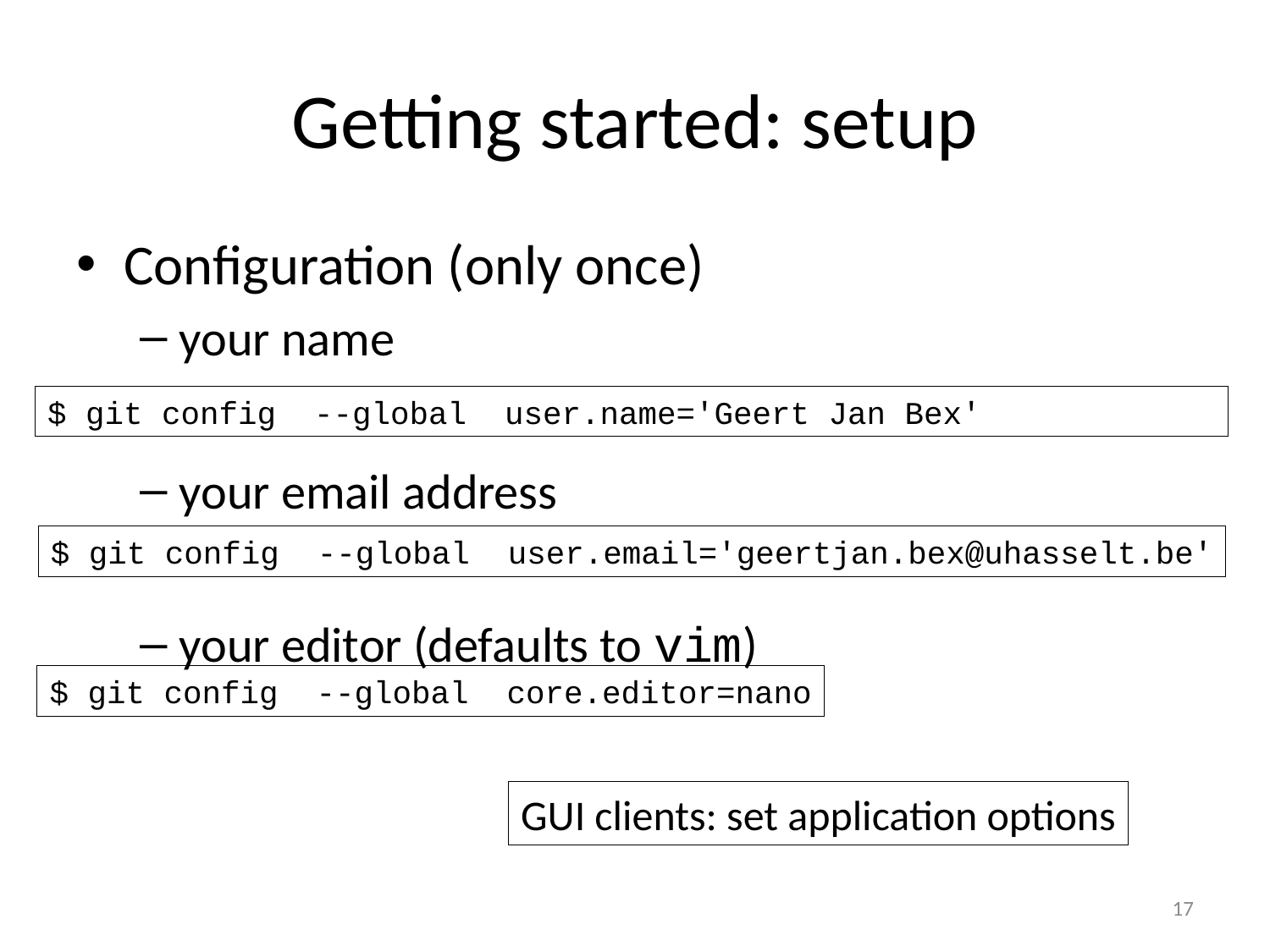

# Getting started: setup
Configuration (only once)
your name

your email address

your editor (defaults to vim)
$ git config  --global  user.name='Geert Jan Bex'
$ git config  --global  user.email='geertjan.bex@uhasselt.be'
$ git config  --global  core.editor=nano
GUI clients: set application options
17